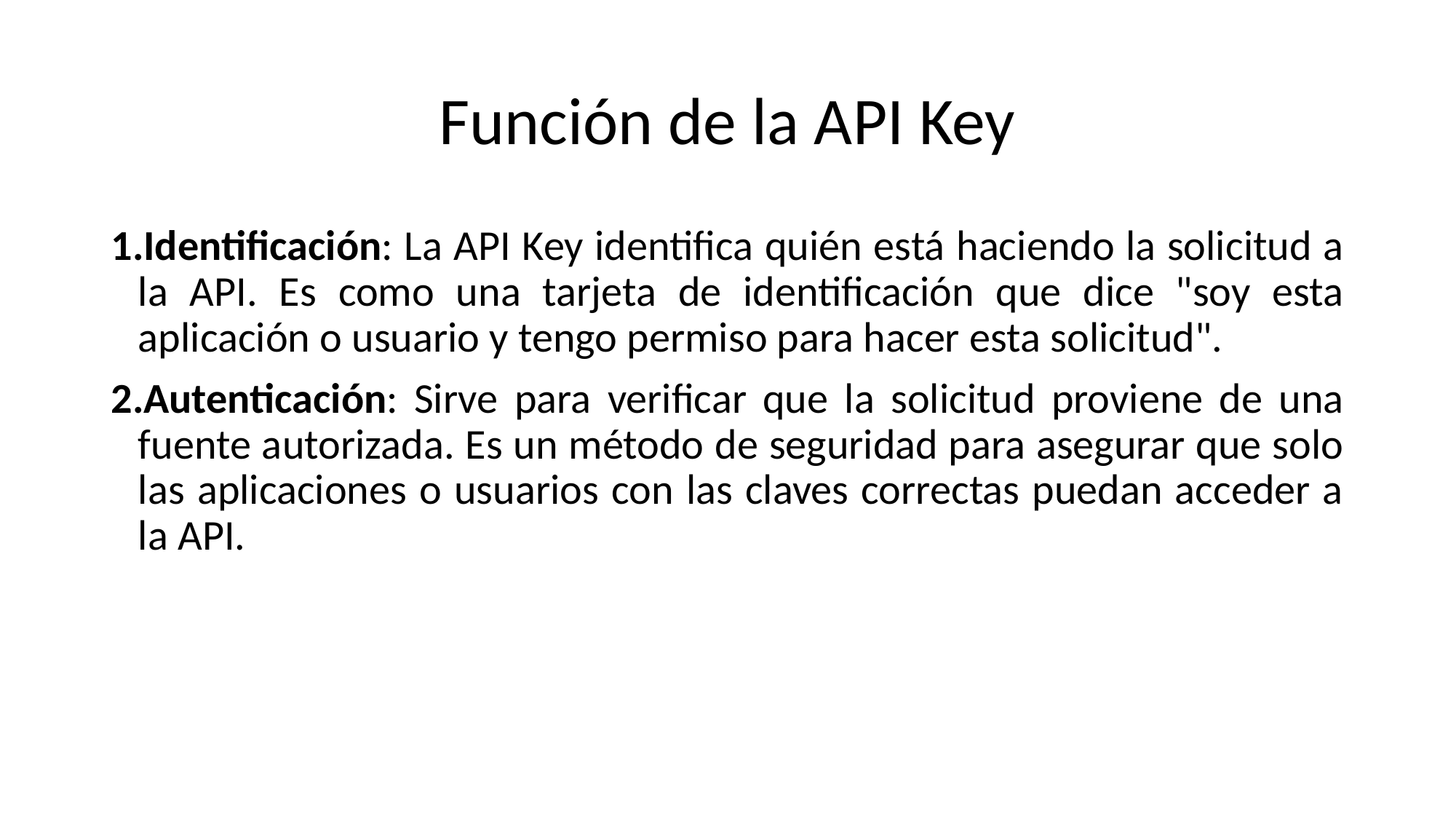

# Función de la API Key
Identificación: La API Key identifica quién está haciendo la solicitud a la API. Es como una tarjeta de identificación que dice "soy esta aplicación o usuario y tengo permiso para hacer esta solicitud".
Autenticación: Sirve para verificar que la solicitud proviene de una fuente autorizada. Es un método de seguridad para asegurar que solo las aplicaciones o usuarios con las claves correctas puedan acceder a la API.